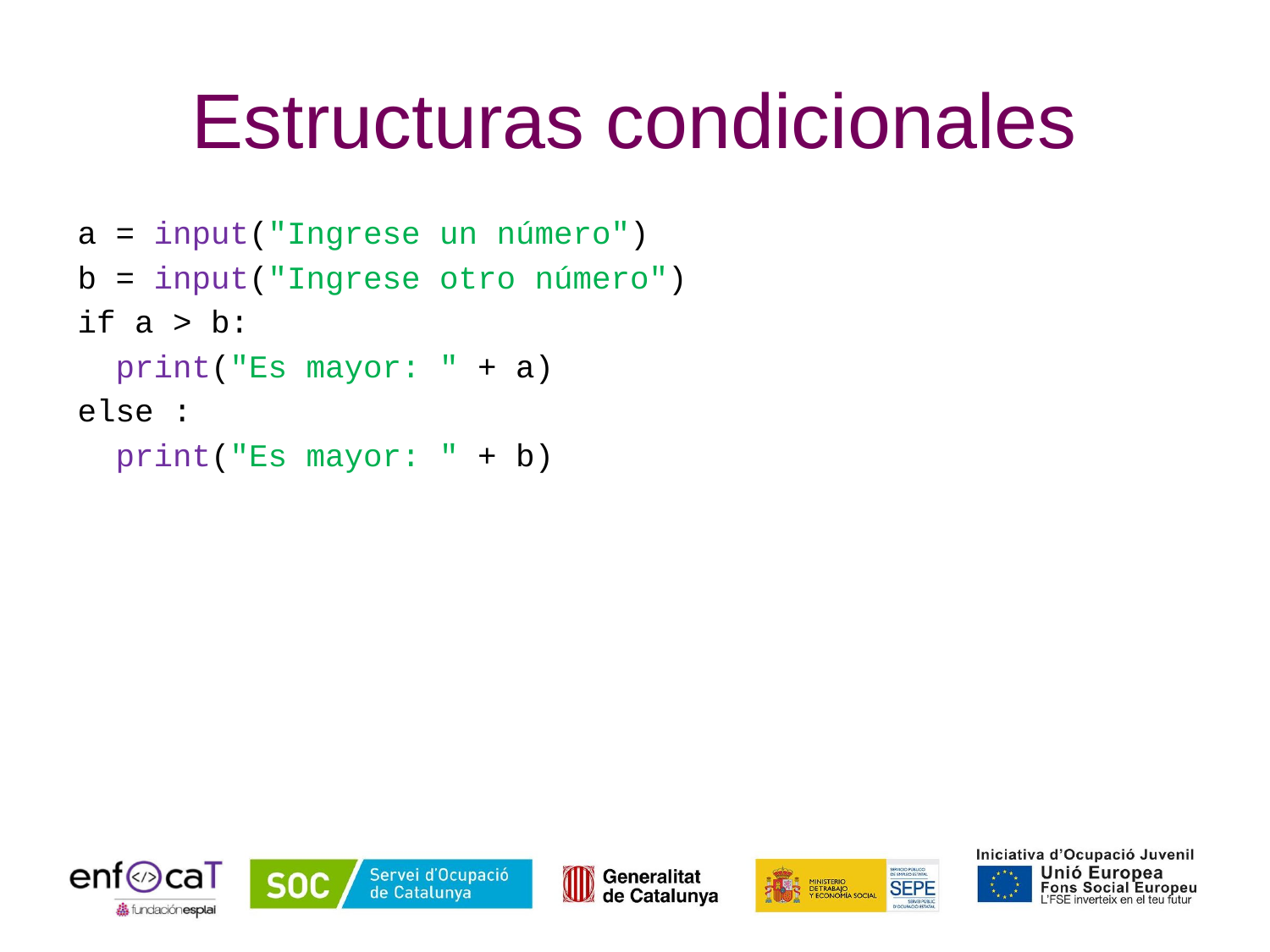

# Estructuras condicionales
a = input("Ingrese un número")
b = input("Ingrese otro número")
if a > b:
  print("Es mayor: " + a)
else :
  print("Es mayor: " + b)